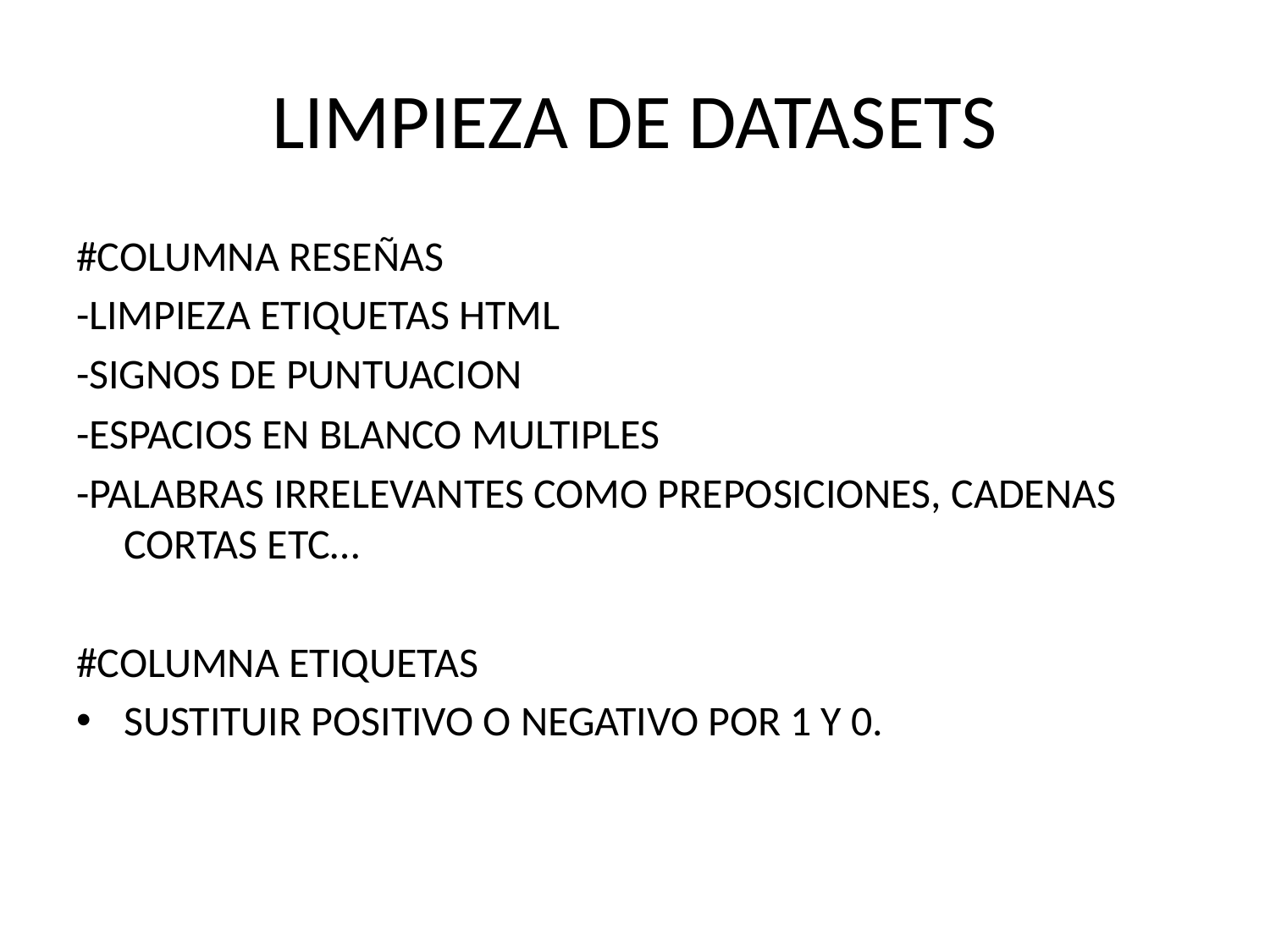

# LIMPIEZA DE DATASETS
#COLUMNA RESEÑAS
-LIMPIEZA ETIQUETAS HTML
-SIGNOS DE PUNTUACION
-ESPACIOS EN BLANCO MULTIPLES
-PALABRAS IRRELEVANTES COMO PREPOSICIONES, CADENAS CORTAS ETC…

#COLUMNA ETIQUETAS
SUSTITUIR POSITIVO O NEGATIVO POR 1 Y 0.